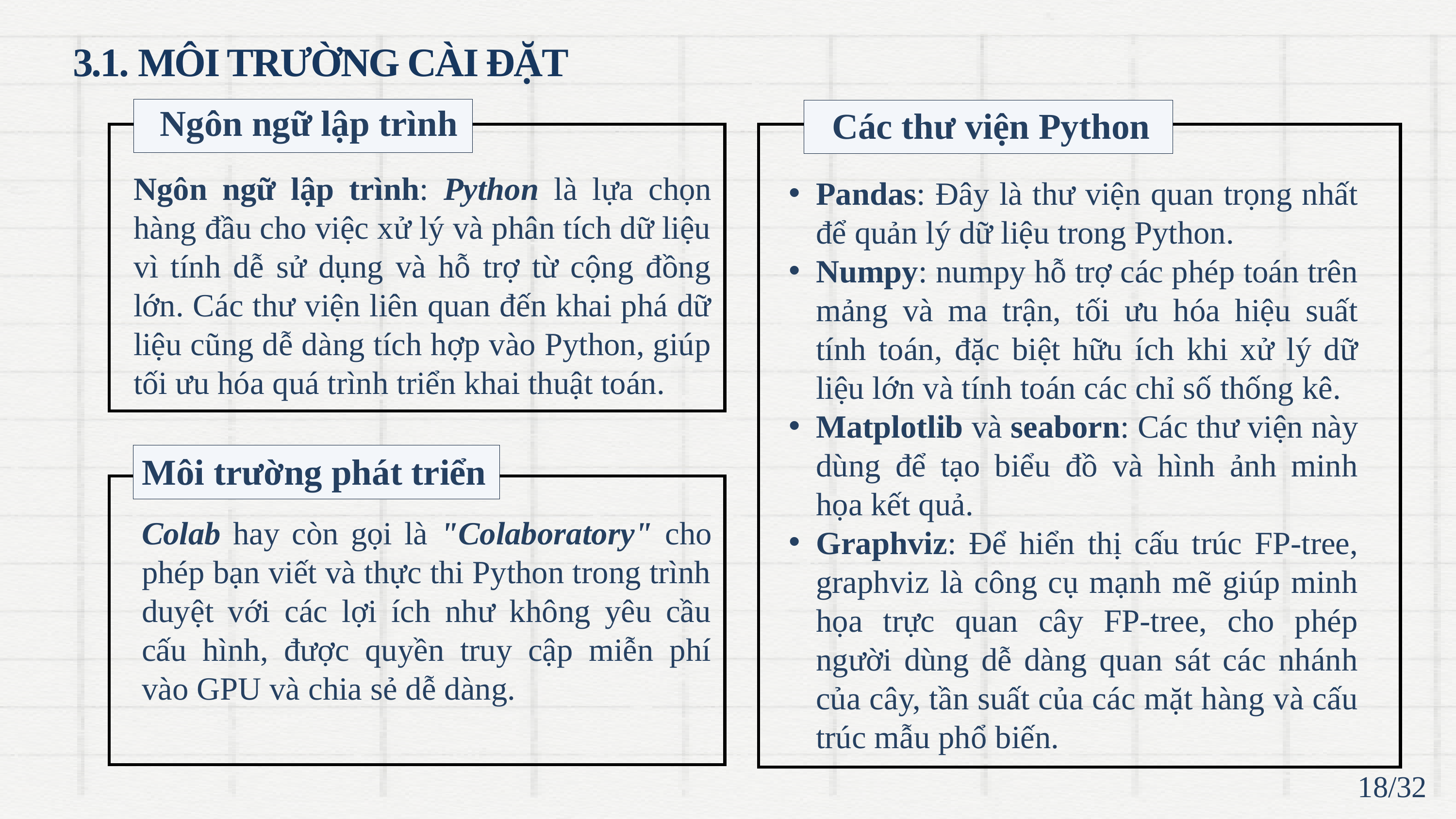

3.1. MÔI TRƯỜNG CÀI ĐẶT

Ngôn ngữ lập trình
Các thư viện Python

Ngôn ngữ lập trình: Python là lựa chọn hàng đầu cho việc xử lý và phân tích dữ liệu vì tính dễ sử dụng và hỗ trợ từ cộng đồng lớn. Các thư viện liên quan đến khai phá dữ liệu cũng dễ dàng tích hợp vào Python, giúp tối ưu hóa quá trình triển khai thuật toán.
Pandas: Đây là thư viện quan trọng nhất để quản lý dữ liệu trong Python.
Numpy: numpy hỗ trợ các phép toán trên mảng và ma trận, tối ưu hóa hiệu suất tính toán, đặc biệt hữu ích khi xử lý dữ liệu lớn và tính toán các chỉ số thống kê.
Matplotlib và seaborn: Các thư viện này dùng để tạo biểu đồ và hình ảnh minh họa kết quả.
Graphviz: Để hiển thị cấu trúc FP-tree, graphviz là công cụ mạnh mẽ giúp minh họa trực quan cây FP-tree, cho phép người dùng dễ dàng quan sát các nhánh của cây, tần suất của các mặt hàng và cấu trúc mẫu phổ biến.

Môi trường phát triển

Colab hay còn gọi là "Colaboratory" cho phép bạn viết và thực thi Python trong trình duyệt với các lợi ích như không yêu cầu cấu hình, được quyền truy cập miễn phí vào GPU và chia sẻ dễ dàng.
18/32